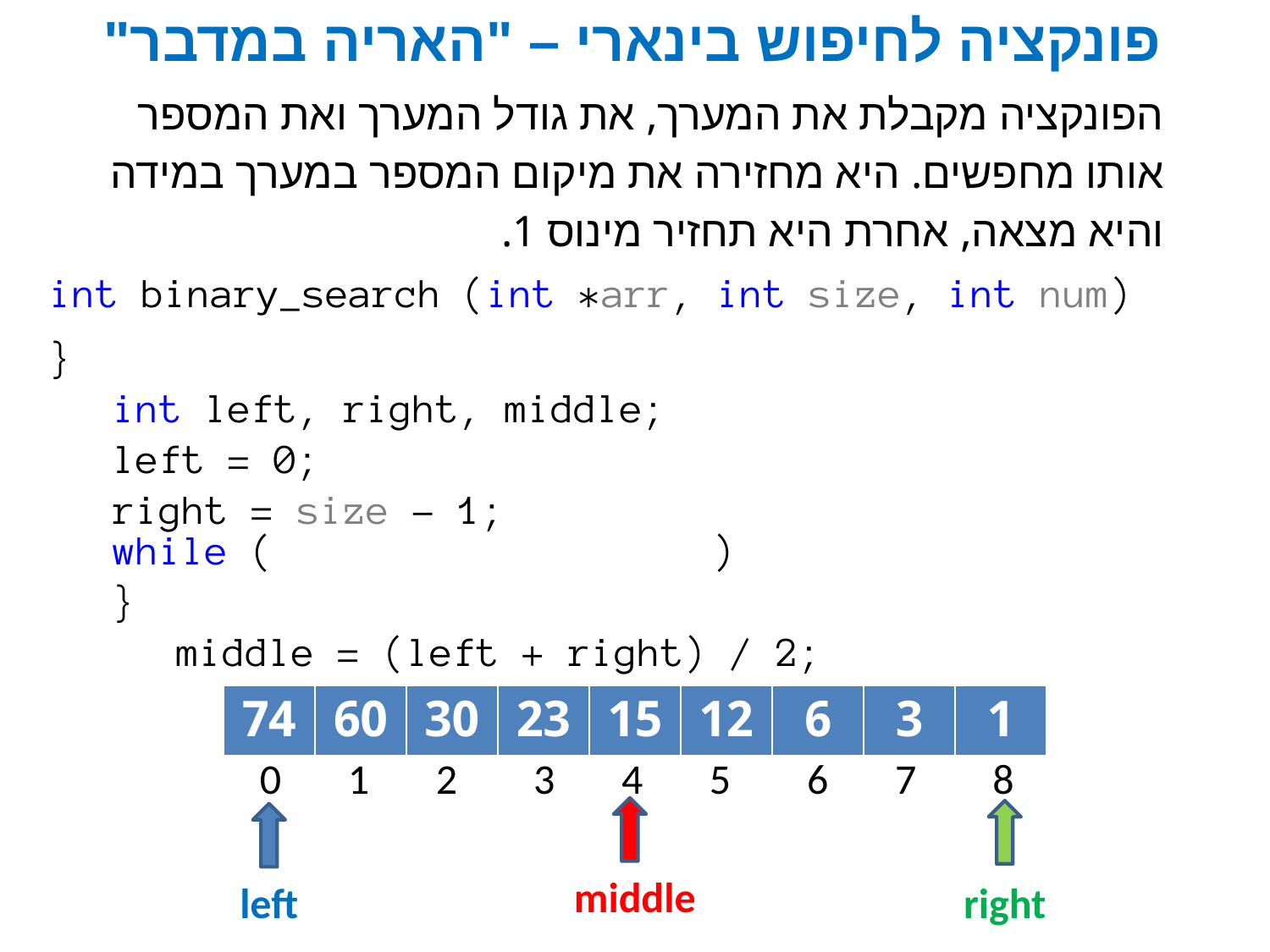

# פונקציה לחיפוש בינארי – "האריה במדבר"
הפונקציה מקבלת את המערך, את גודל המערך ואת המספר אותו מחפשים. היא מחזירה את מיקום המספר במערך במידה והיא מצאה, אחרת היא תחזיר מינוס 1.
int binary_search
(int *arr, int size, int num)
}
int left, right, middle;
left = 0;
right = size - 1;
while (                   )
}
middle = (left + right) / 2;
| 74 | 60 | 30 | 23 | 15 | 12 | 6 | 3 | 1 |
| --- | --- | --- | --- | --- | --- | --- | --- | --- |
  0       1       2        3       4       5        6       7        8

middle
left
right